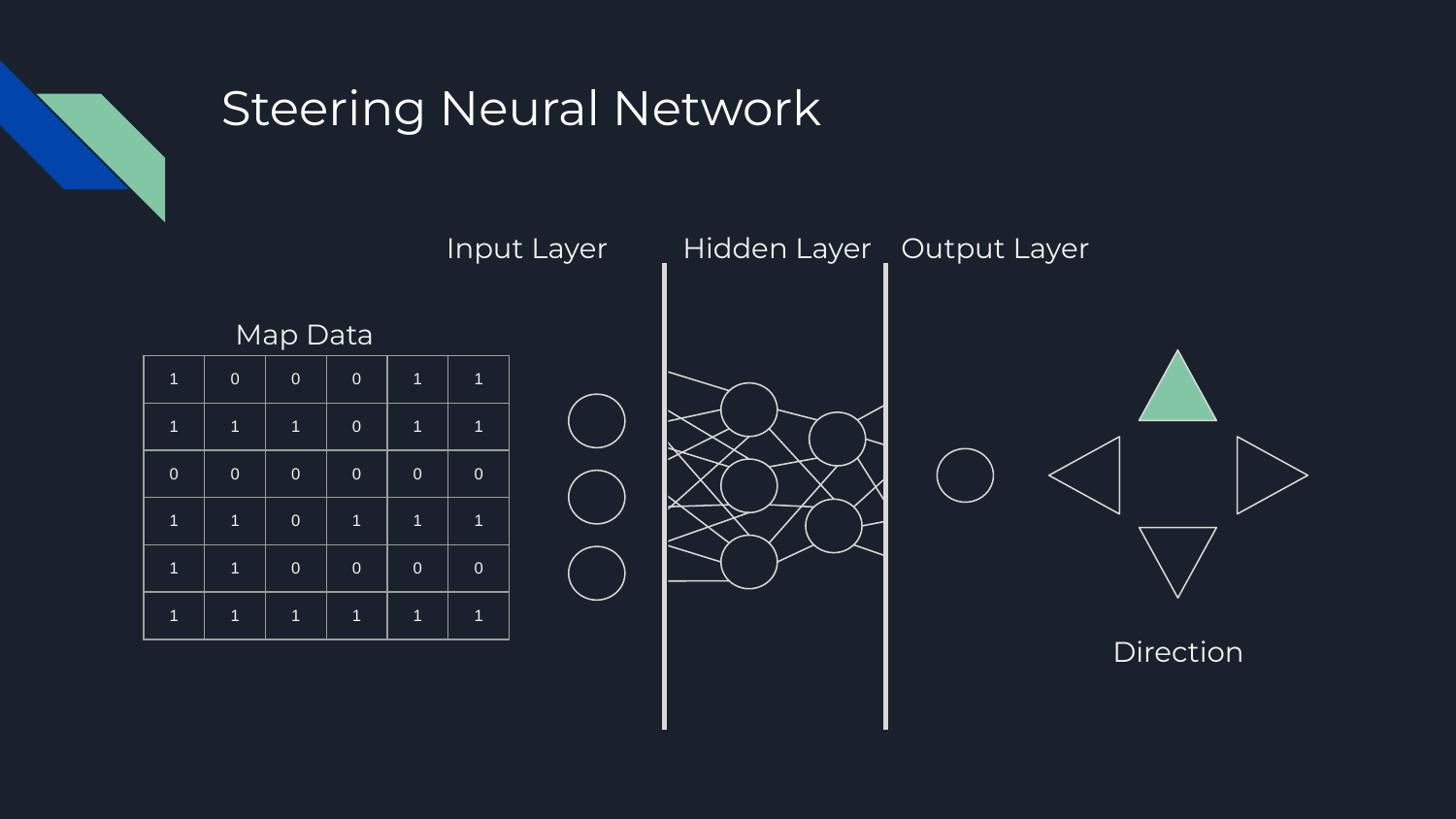

# Steering Neural Network
Input Layer
Hidden Layer
Output Layer

Map Data

| 1 | 0 | 0 | 0 | 1 | 1 |
| --- | --- | --- | --- | --- | --- |
| 1 | 1 | 1 | 0 | 1 | 1 |
| 0 | 0 | 0 | 0 | 0 | 0 |
| 1 | 1 | 0 | 1 | 1 | 1 |
| 1 | 1 | 0 | 0 | 0 | 0 |
| 1 | 1 | 1 | 1 | 1 | 1 |

Direction